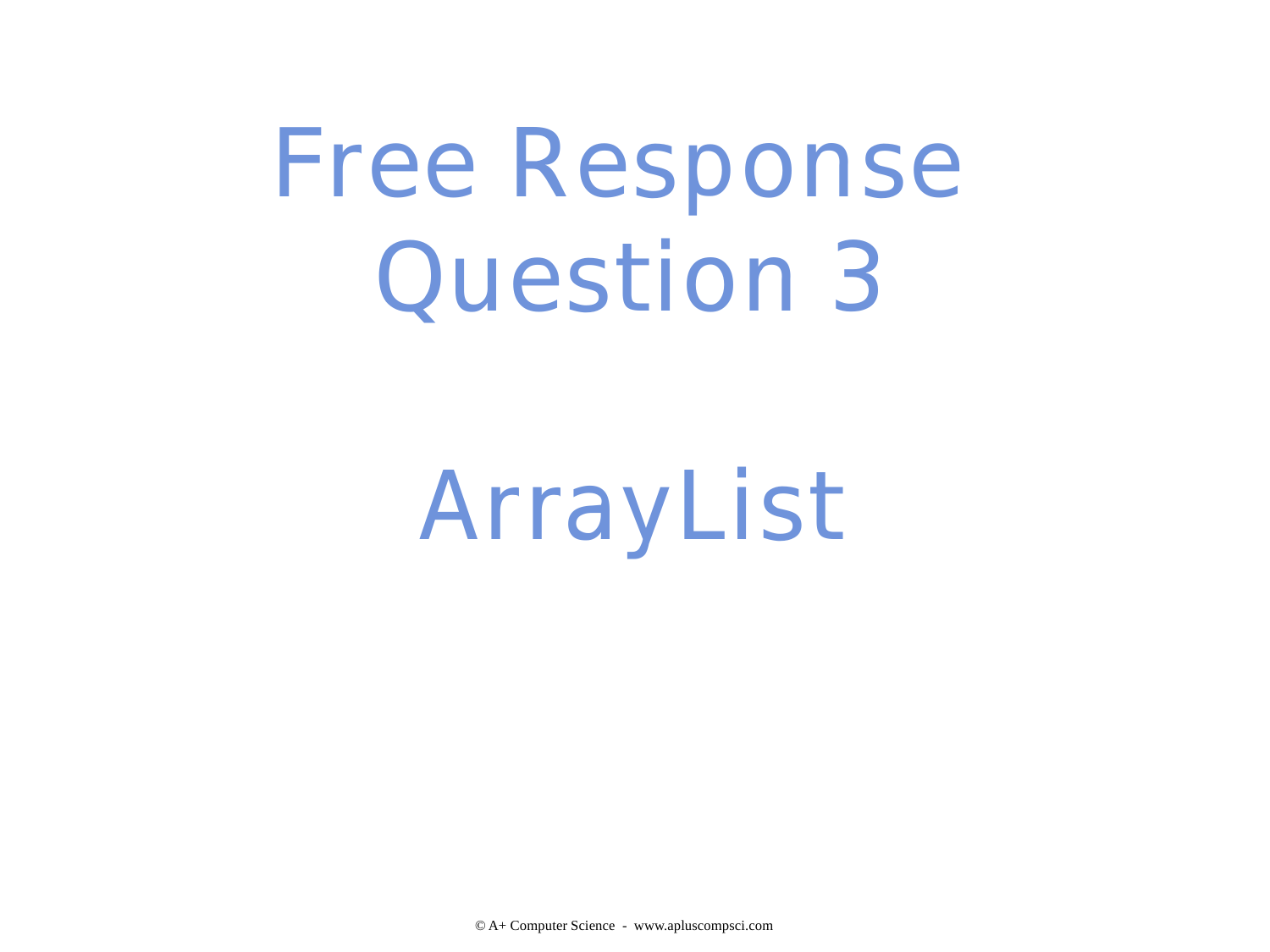

Free Response
Question 3

ArrayList

© A+ Computer Science  -  www.apluscompsci.com